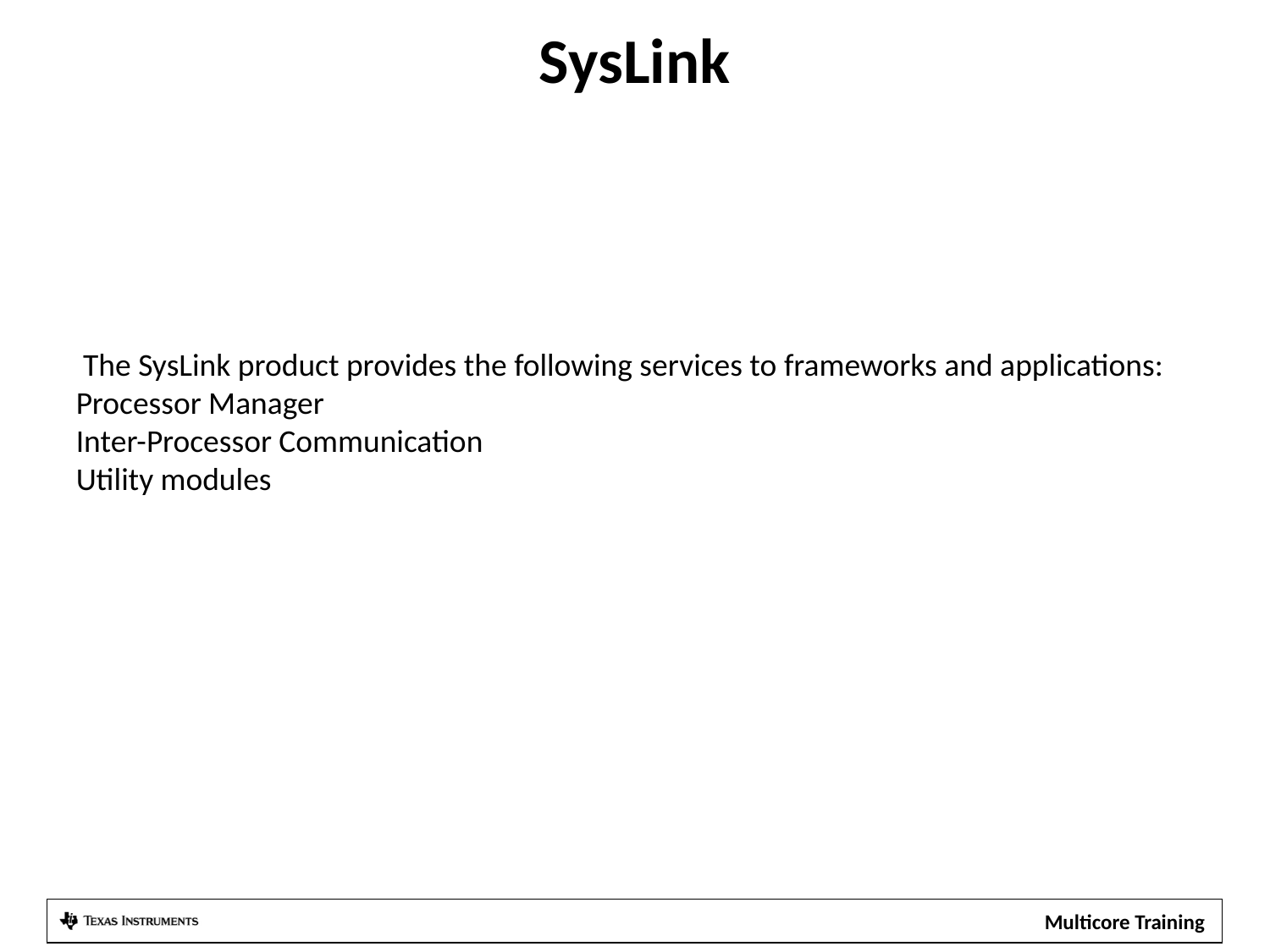

# SysLink
 The SysLink product provides the following services to frameworks and applications:
Processor Manager
Inter-Processor Communication
Utility modules